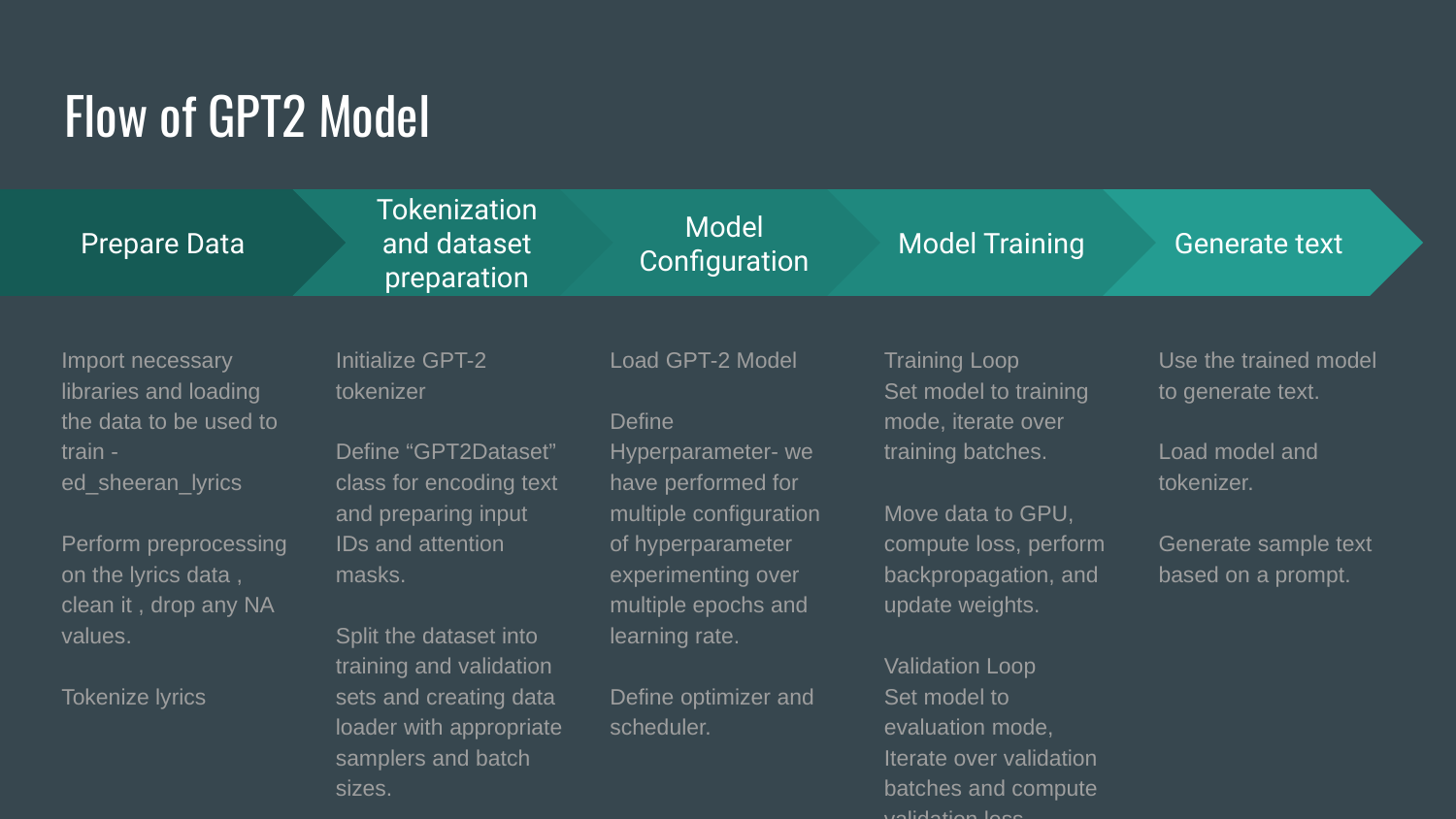

# Flow of GPT2 Model

Tokenization and dataset preparation
Initialize GPT-2 tokenizer

Define “GPT2Dataset” class for encoding text and preparing input IDs and attention masks.

Split the dataset into training and validation sets and creating data loader with appropriate samplers and batch sizes.

Model Configuration
Load GPT-2 Model

Define Hyperparameter- we have performed for multiple configuration of hyperparameter experimenting over multiple epochs and learning rate.

Define optimizer and scheduler.

Model Training
Training Loop
Set model to training mode, iterate over training batches.

Move data to GPU, compute loss, perform backpropagation, and update weights.

Validation Loop
Set model to evaluation mode, Iterate over validation batches and compute validation loss

Generate text
Use the trained model to generate text.

Load model and tokenizer.

Generate sample text based on a prompt.

Prepare Data
Import necessary libraries and loading the data to be used to train - ed_sheeran_lyrics

Perform preprocessing on the lyrics data , clean it , drop any NA values.

Tokenize lyrics